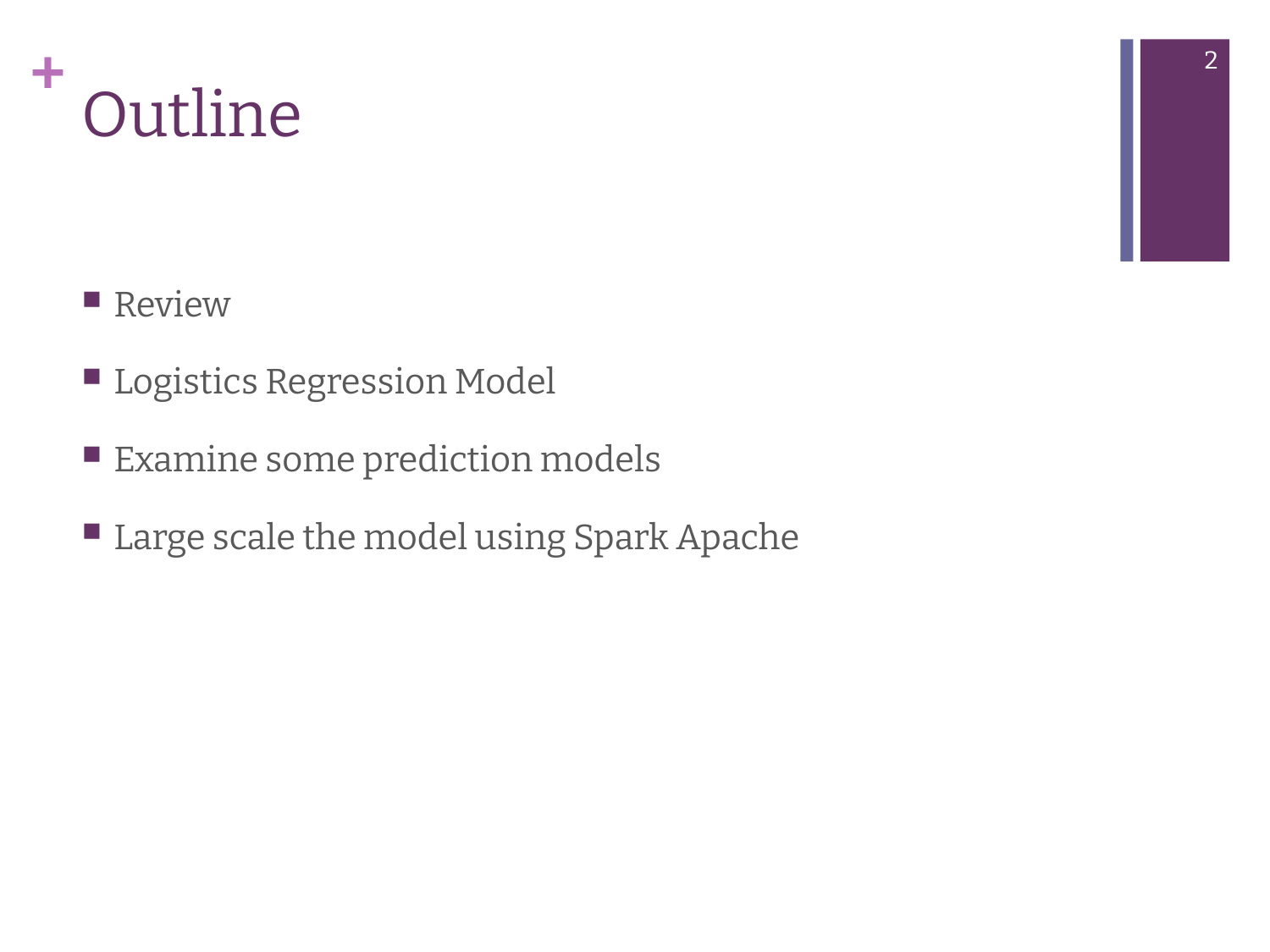

2
# Outline
Review
Logistics Regression Model
Examine some prediction models
Large scale the model using Spark Apache